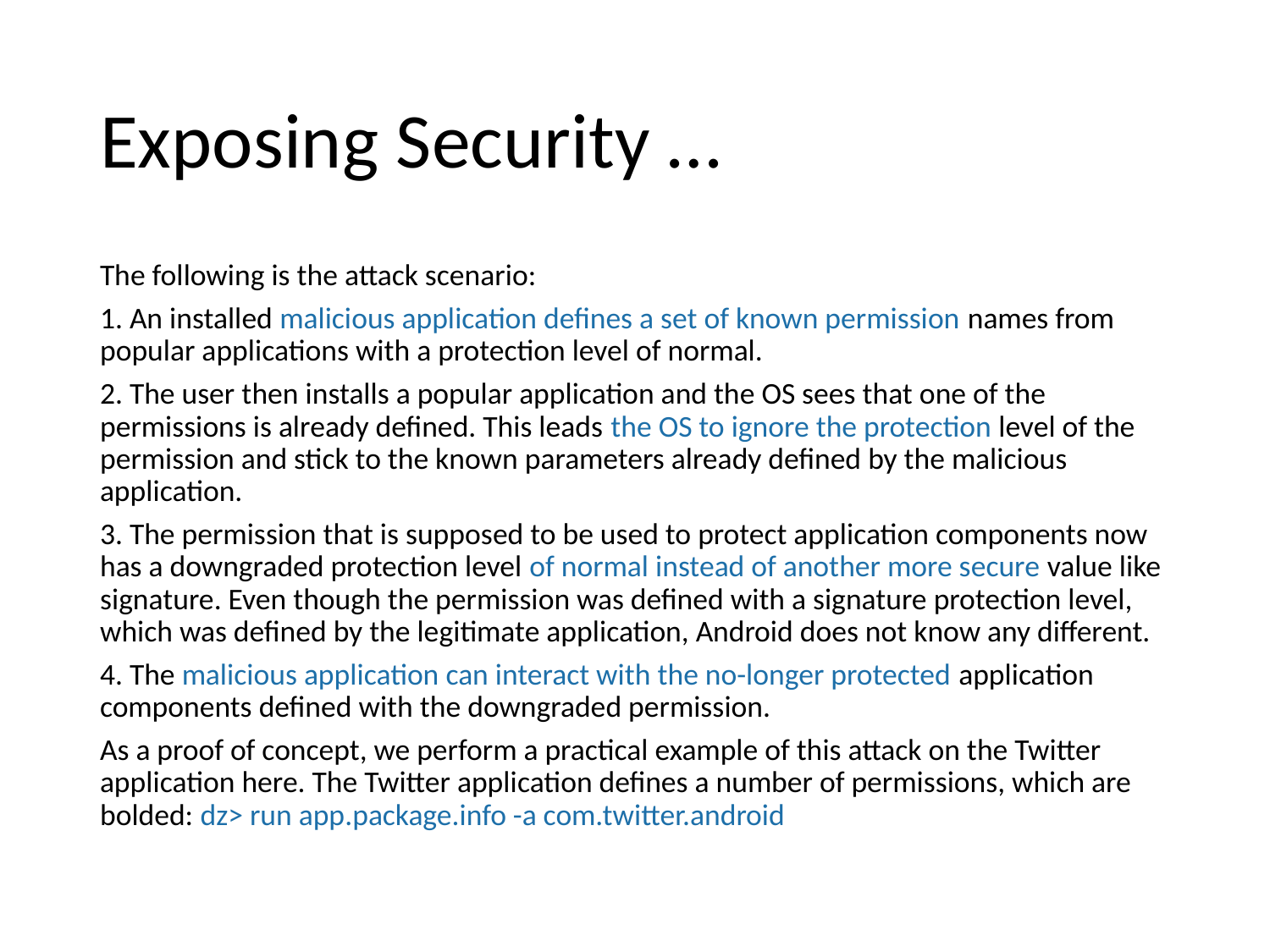

# Exposing Security …
The following is the attack scenario:
1. An installed malicious application defines a set of known permission names from popular applications with a protection level of normal.
2. The user then installs a popular application and the OS sees that one of the permissions is already defined. This leads the OS to ignore the protection level of the permission and stick to the known parameters already defined by the malicious application.
3. The permission that is supposed to be used to protect application components now has a downgraded protection level of normal instead of another more secure value like signature. Even though the permission was defined with a signature protection level, which was defined by the legitimate application, Android does not know any different.
4. The malicious application can interact with the no-longer protected application components defined with the downgraded permission.
As a proof of concept, we perform a practical example of this attack on the Twitter application here. The Twitter application defines a number of permissions, which are bolded: dz> run app.package.info -a com.twitter.android